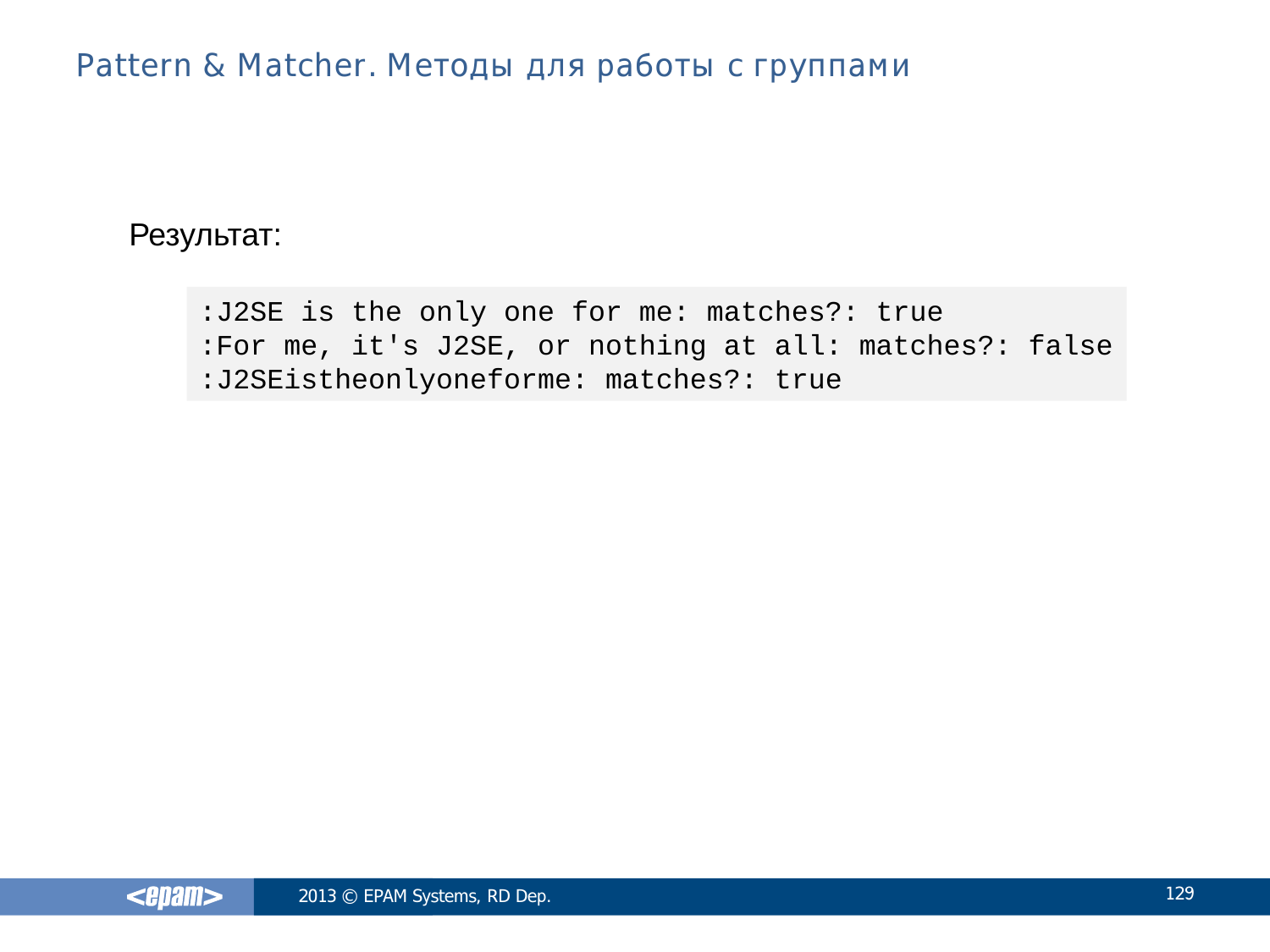

# Pattern & Matcher. Методы для работы с группами
Результат:
:J2SE is the only one for me: matches?: true
:For me, it's J2SE, or nothing at all: matches?: false
:J2SEistheonlyoneforme: matches?: true
129
2013 © EPAM Systems, RD Dep.